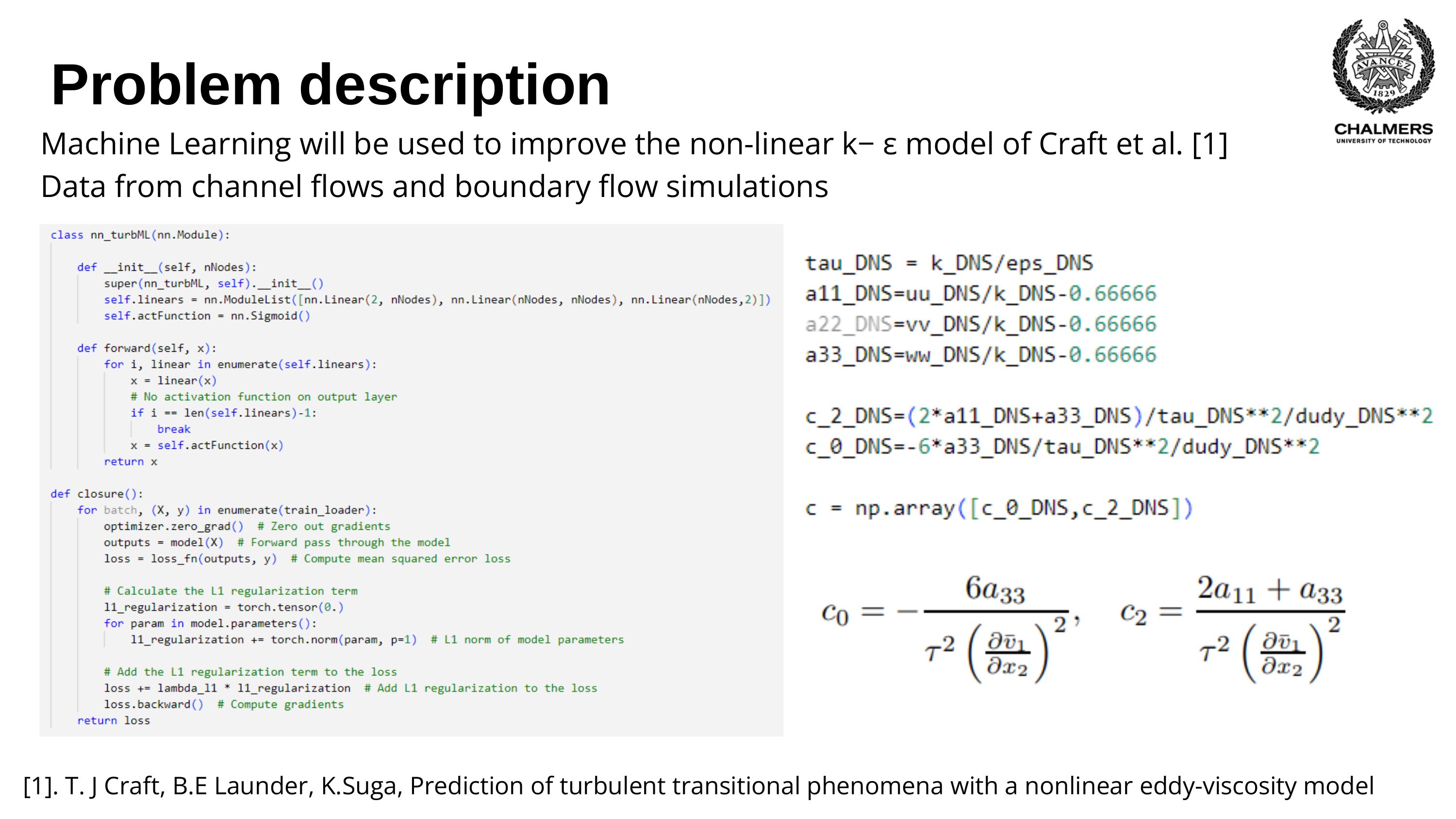

Problem description
Machine Learning will be used to improve the non-linear k− ε model of Craft et al. [1]
Data from channel flows and boundary flow simulations

[1]. T. J Craft, B.E Launder, K.Suga, Prediction of turbulent transitional phenomena with a nonlinear eddy-viscosity model